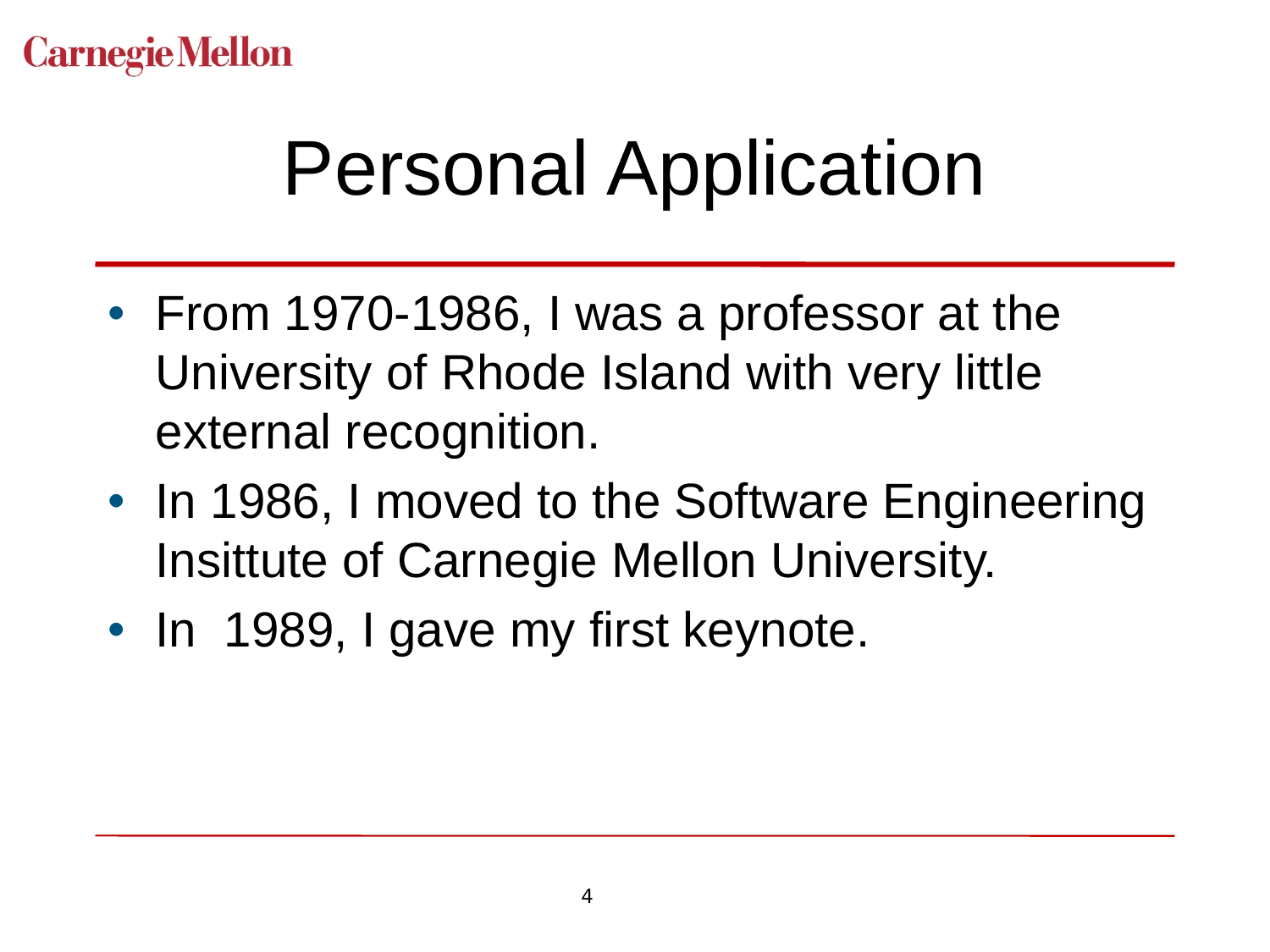

# Personal Application
From 1970-1986, I was a professor at the University of Rhode Island with very little external recognition.
In 1986, I moved to the Software Engineering Insittute of Carnegie Mellon University.
In  1989, I gave my first keynote.